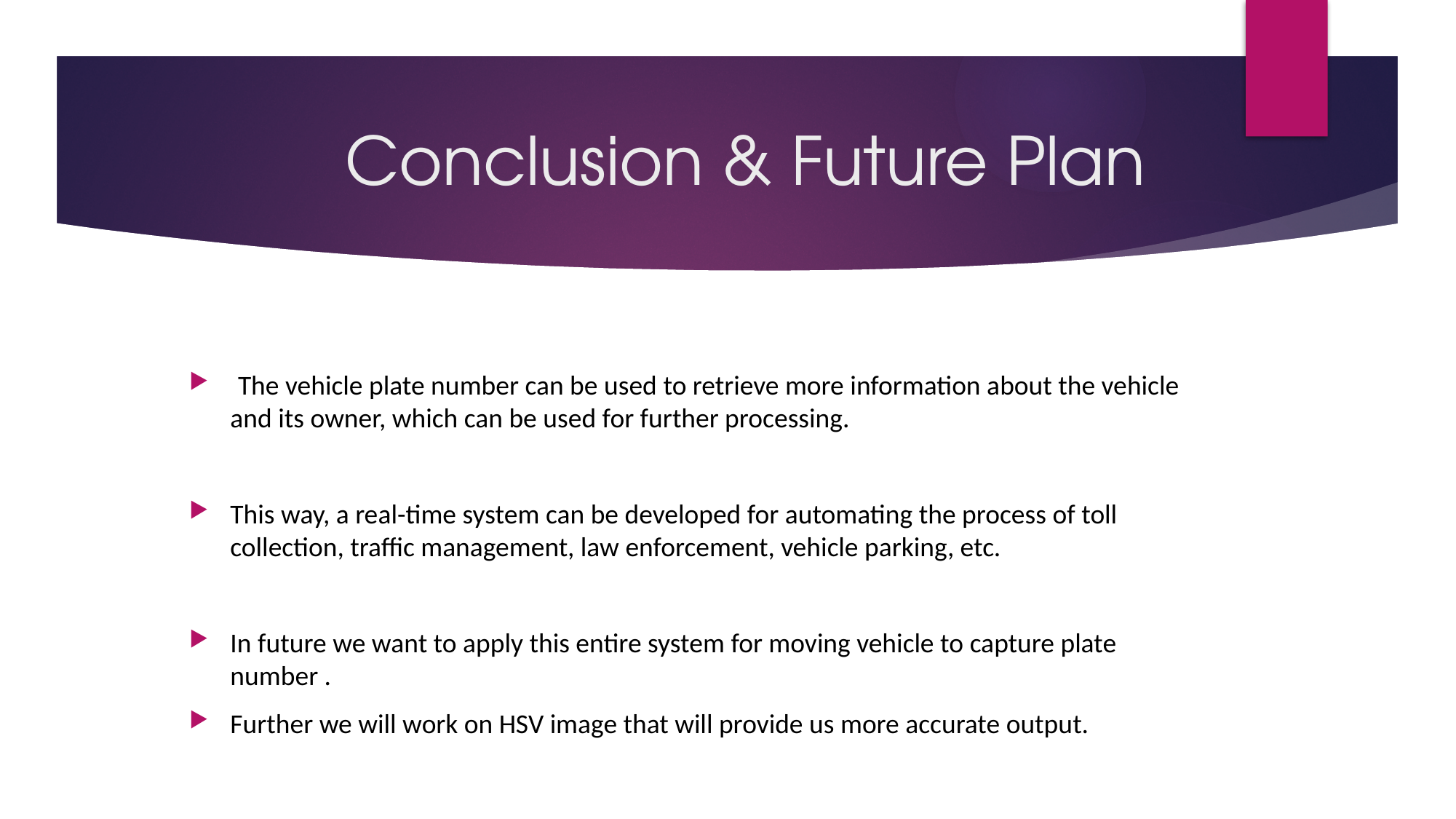

# Conclusion & Future Plan
 The vehicle plate number can be used to retrieve more information about the vehicle and its owner, which can be used for further processing.

This way, a real-time system can be developed for automating the process of toll collection, traffic management, law enforcement, vehicle parking, etc.

In future we want to apply this entire system for moving vehicle to capture plate number .
Further we will work on HSV image that will provide us more accurate output.